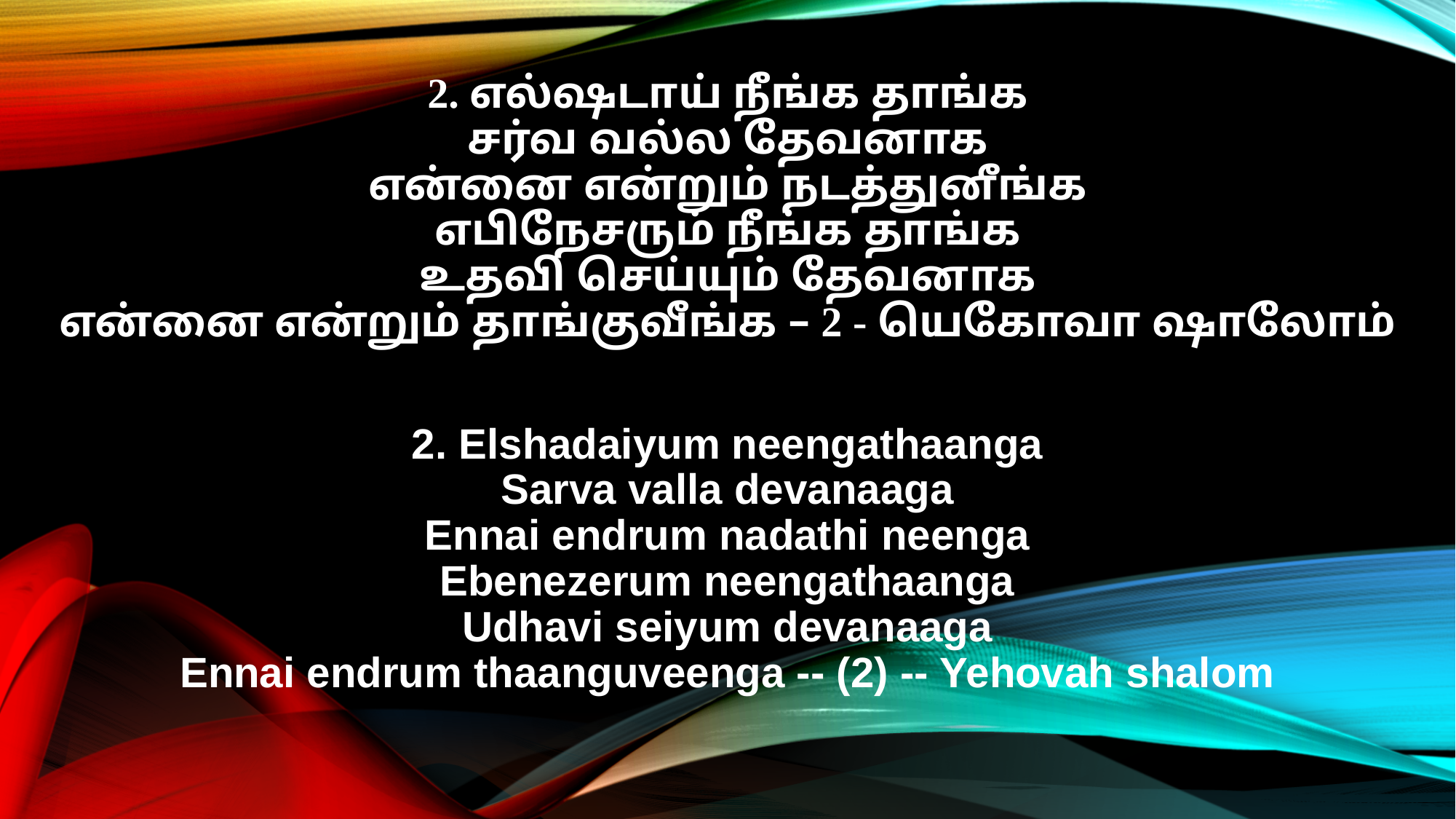

2. எல்ஷடாய் நீங்க தாங்க
சர்வ வல்ல தேவனாக
என்னை என்றும் நடத்துனீங்க
எபிநேசரும் நீங்க தாங்க
உதவி செய்யும் தேவனாக
என்னை என்றும் தாங்குவீங்க – 2 - யெகோவா ஷாலோம்

2. Elshadaiyum neengathaanga
Sarva valla devanaaga
Ennai endrum nadathi neenga
Ebenezerum neengathaanga
Udhavi seiyum devanaaga
Ennai endrum thaanguveenga -- (2) -- Yehovah shalom